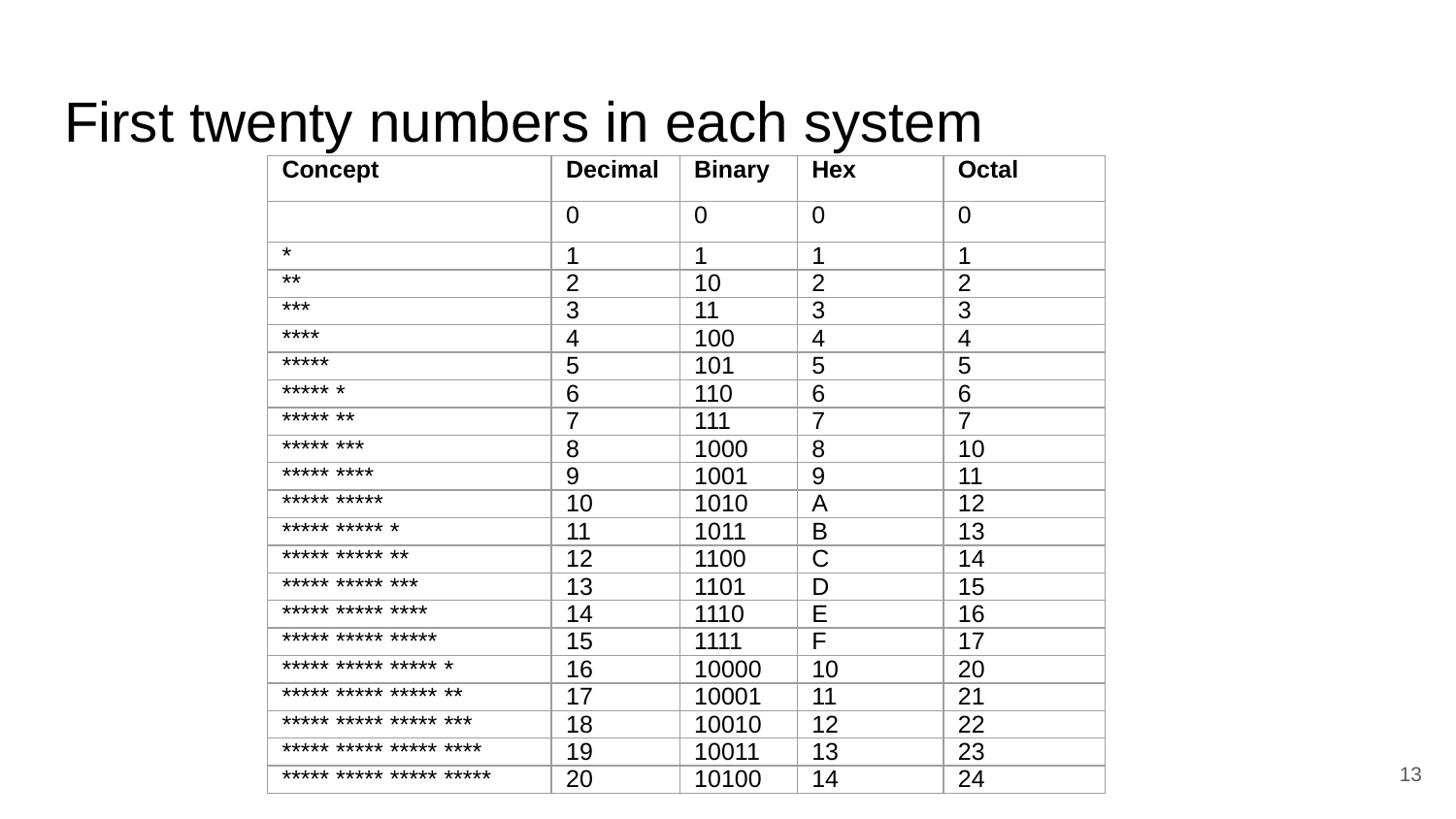

# First twenty numbers in each system
| Concept | Decimal | Binary | Hex | Octal |
| --- | --- | --- | --- | --- |
|  | 0 | 0 | 0 | 0 |
| \* | 1 | 1 | 1 | 1 |
| \*\* | 2 | 10 | 2 | 2 |
| \*\*\* | 3 | 11 | 3 | 3 |
| \*\*\*\* | 4 | 100 | 4 | 4 |
| \*\*\*\*\* | 5 | 101 | 5 | 5 |
| \*\*\*\*\* \* | 6 | 110 | 6 | 6 |
| \*\*\*\*\* \*\* | 7 | 111 | 7 | 7 |
| \*\*\*\*\* \*\*\* | 8 | 1000 | 8 | 10 |
| \*\*\*\*\* \*\*\*\* | 9 | 1001 | 9 | 11 |
| \*\*\*\*\* \*\*\*\*\* | 10 | 1010 | A | 12 |
| \*\*\*\*\* \*\*\*\*\* \* | 11 | 1011 | B | 13 |
| \*\*\*\*\* \*\*\*\*\* \*\* | 12 | 1100 | C | 14 |
| \*\*\*\*\* \*\*\*\*\* \*\*\* | 13 | 1101 | D | 15 |
| \*\*\*\*\* \*\*\*\*\* \*\*\*\* | 14 | 1110 | E | 16 |
| \*\*\*\*\* \*\*\*\*\* \*\*\*\*\* | 15 | 1111 | F | 17 |
| \*\*\*\*\* \*\*\*\*\* \*\*\*\*\* \* | 16 | 10000 | 10 | 20 |
| \*\*\*\*\* \*\*\*\*\* \*\*\*\*\* \*\* | 17 | 10001 | 11 | 21 |
| \*\*\*\*\* \*\*\*\*\* \*\*\*\*\* \*\*\* | 18 | 10010 | 12 | 22 |
| \*\*\*\*\* \*\*\*\*\* \*\*\*\*\* \*\*\*\* | 19 | 10011 | 13 | 23 |
| \*\*\*\*\* \*\*\*\*\* \*\*\*\*\* \*\*\*\*\* | 20 | 10100 | 14 | 24 |
13